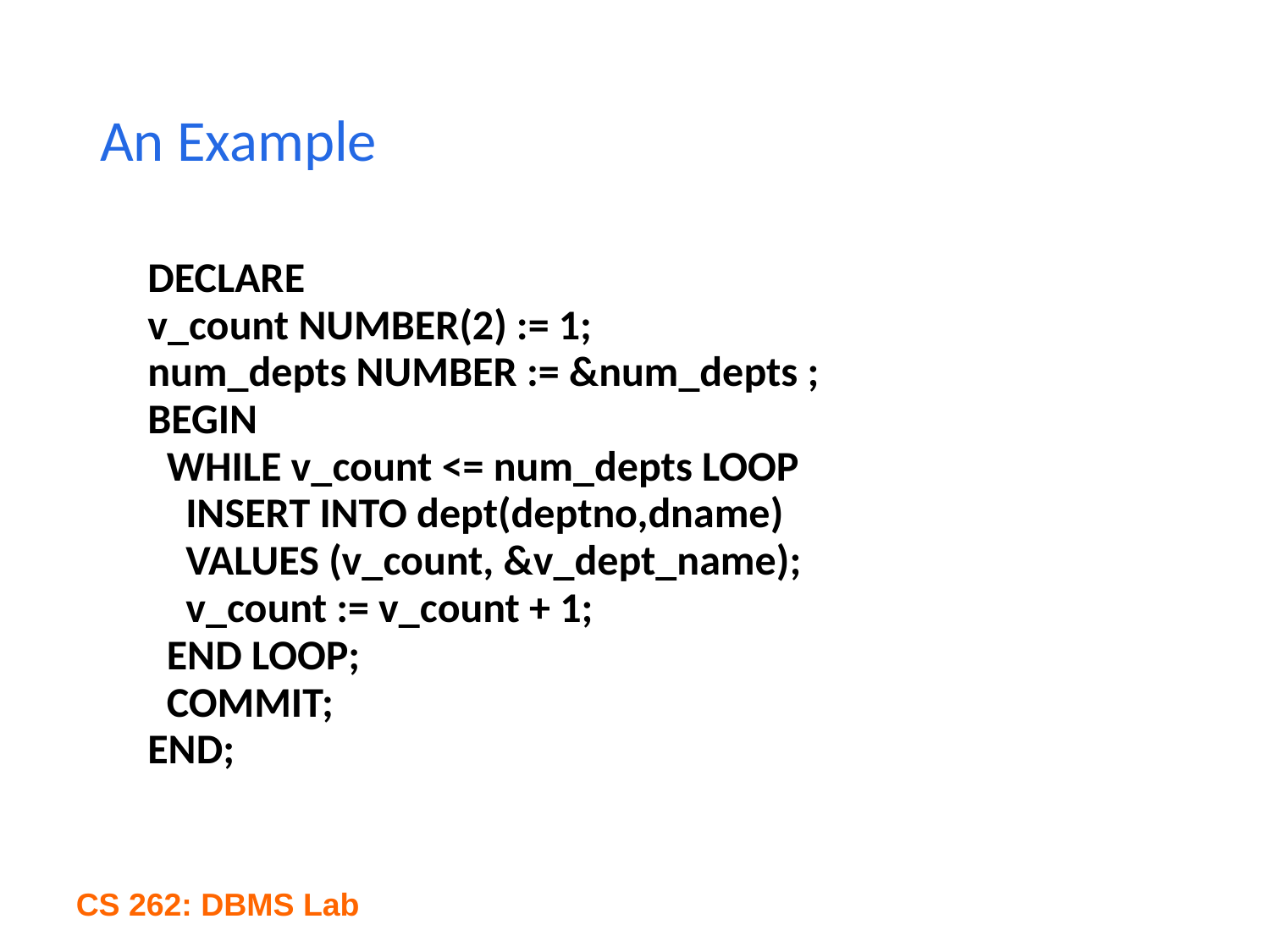

# An Example
DECLARE
v_count 	NUMBER(2) := 1;
num_depts NUMBER := &num_depts ;
BEGIN
  WHILE v_count <= num_depts LOOP
    INSERT INTO dept(deptno,dname)
    VALUES (v_count, &v_dept_name);
    v_count := v_count + 1;
  END LOOP;
  COMMIT;
END;